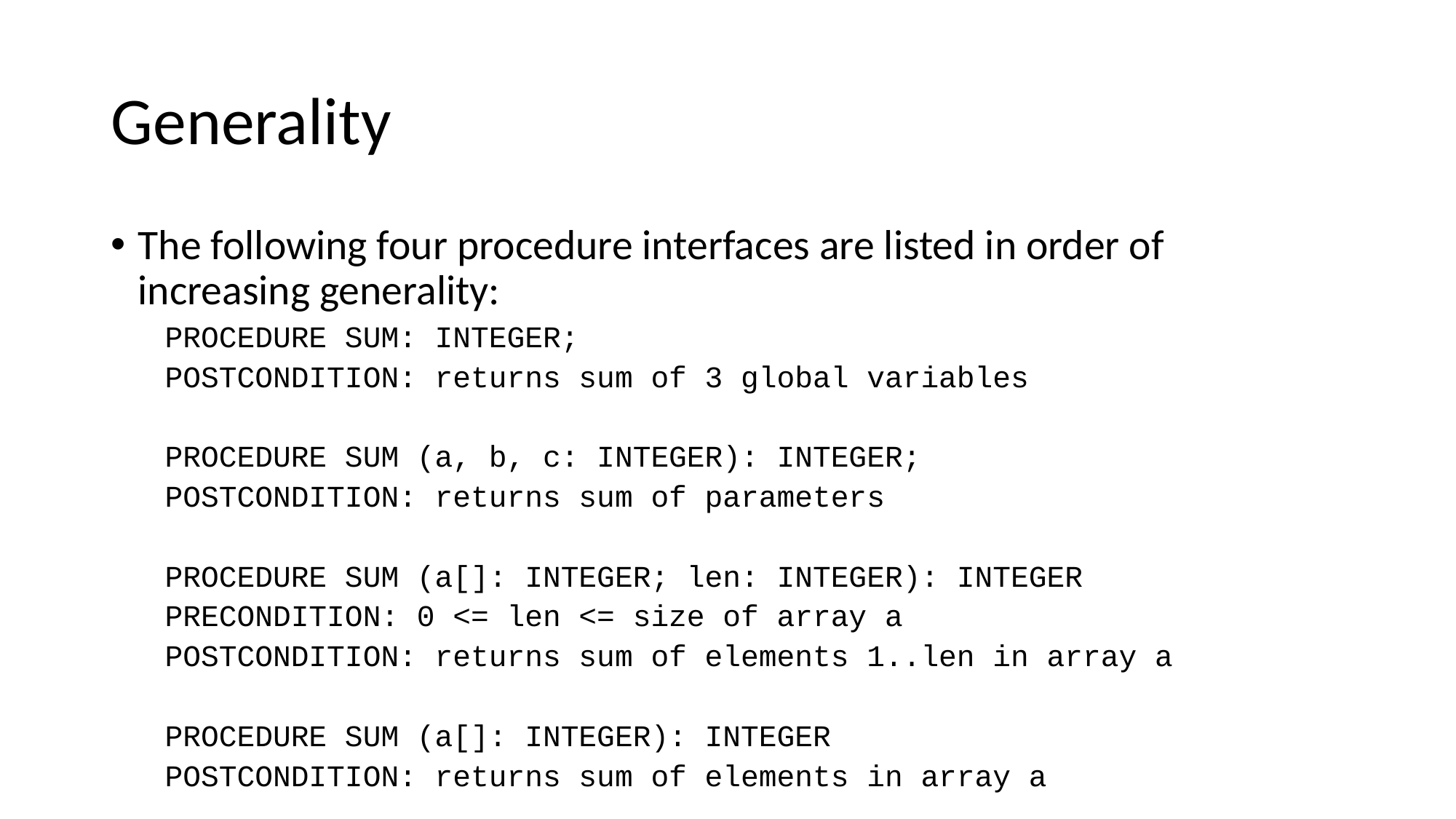

# Generality
The following four procedure interfaces are listed in order of increasing generality:
PROCEDURE SUM: INTEGER;
POSTCONDITION: returns sum of 3 global variables

PROCEDURE SUM (a, b, c: INTEGER): INTEGER;
POSTCONDITION: returns sum of parameters

PROCEDURE SUM (a[]: INTEGER; len: INTEGER): INTEGER
PRECONDITION: 0 <= len <= size of array a
POSTCONDITION: returns sum of elements 1..len in array a

PROCEDURE SUM (a[]: INTEGER): INTEGER
POSTCONDITION: returns sum of elements in array a